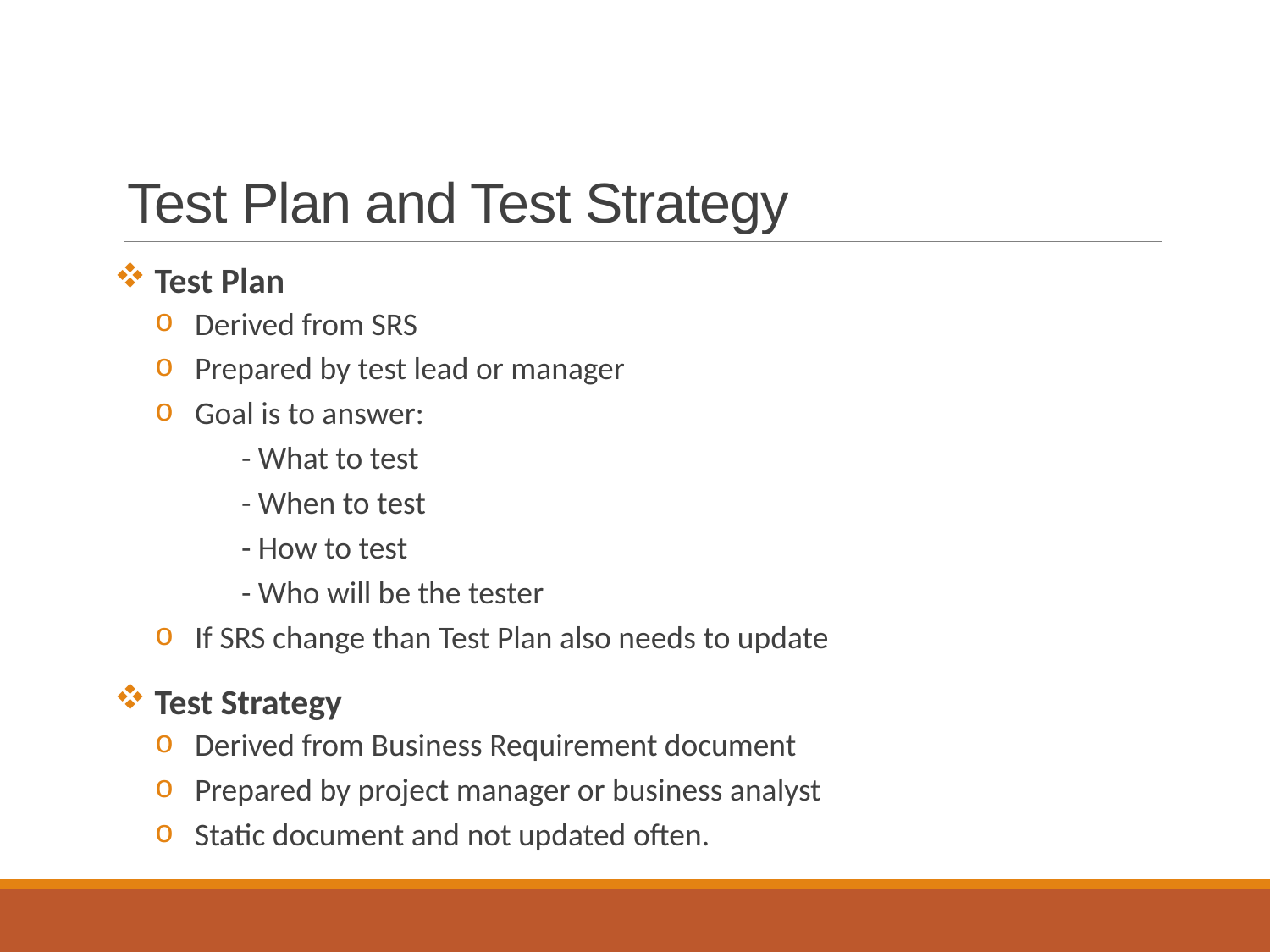

# Test Plan and Test Strategy
 Test Plan
Derived from SRS
Prepared by test lead or manager
Goal is to answer:
            - What to test
            - When to test
            - How to test
            - Who will be the tester
If SRS change than Test Plan also needs to update
 Test Strategy
Derived from Business Requirement document
Prepared by project manager or business analyst
Static document and not updated often.